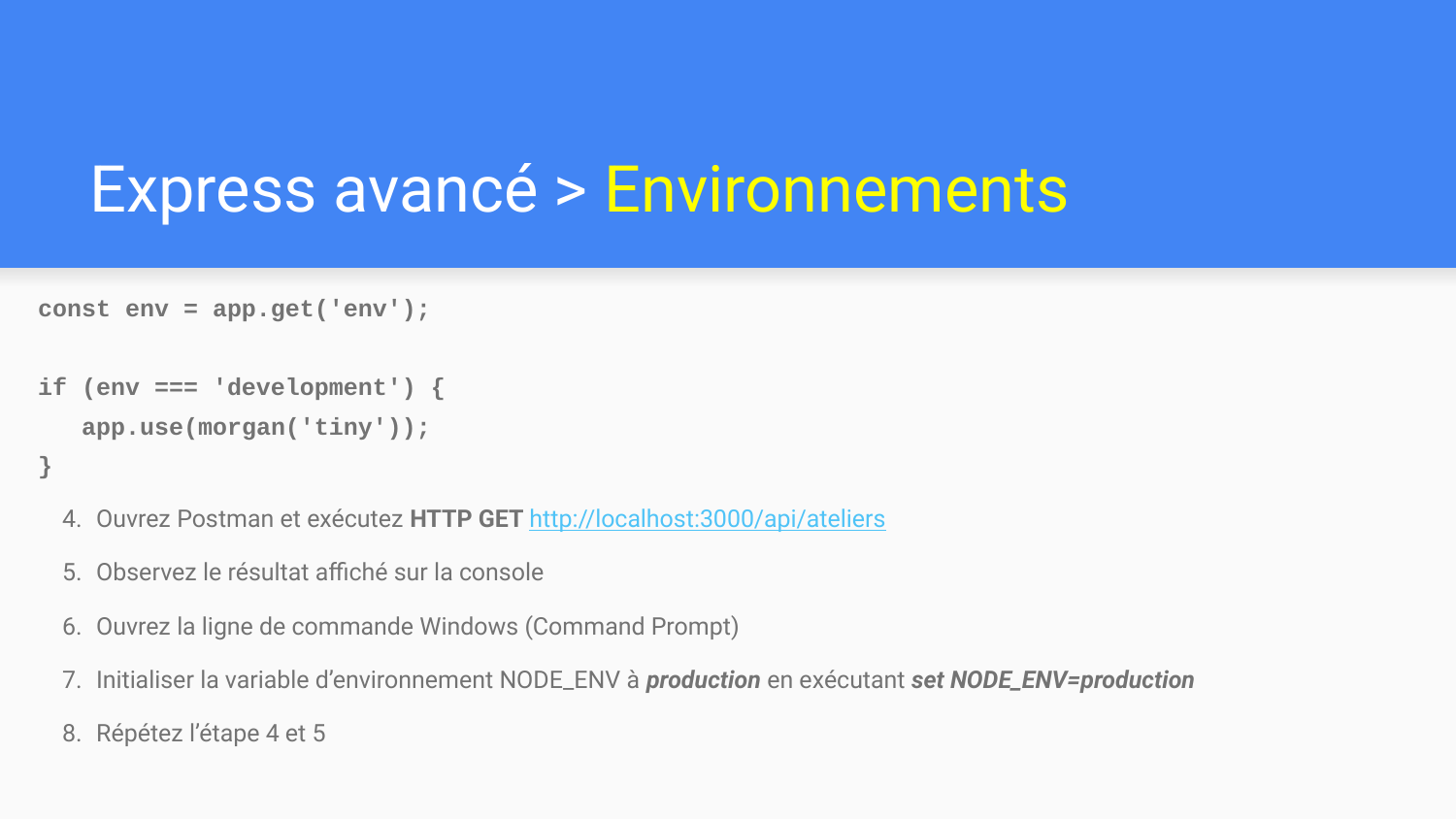

# Express avancé > Environnements
const env = app.get('env');

if (env === 'development') {
   app.use(morgan('tiny'));
}
Ouvrez Postman et exécutez HTTP GET http://localhost:3000/api/ateliers
Observez le résultat affiché sur la console
Ouvrez la ligne de commande Windows (Command Prompt)
Initialiser la variable d’environnement NODE_ENV à production en exécutant set NODE_ENV=production
Répétez l’étape 4 et 5